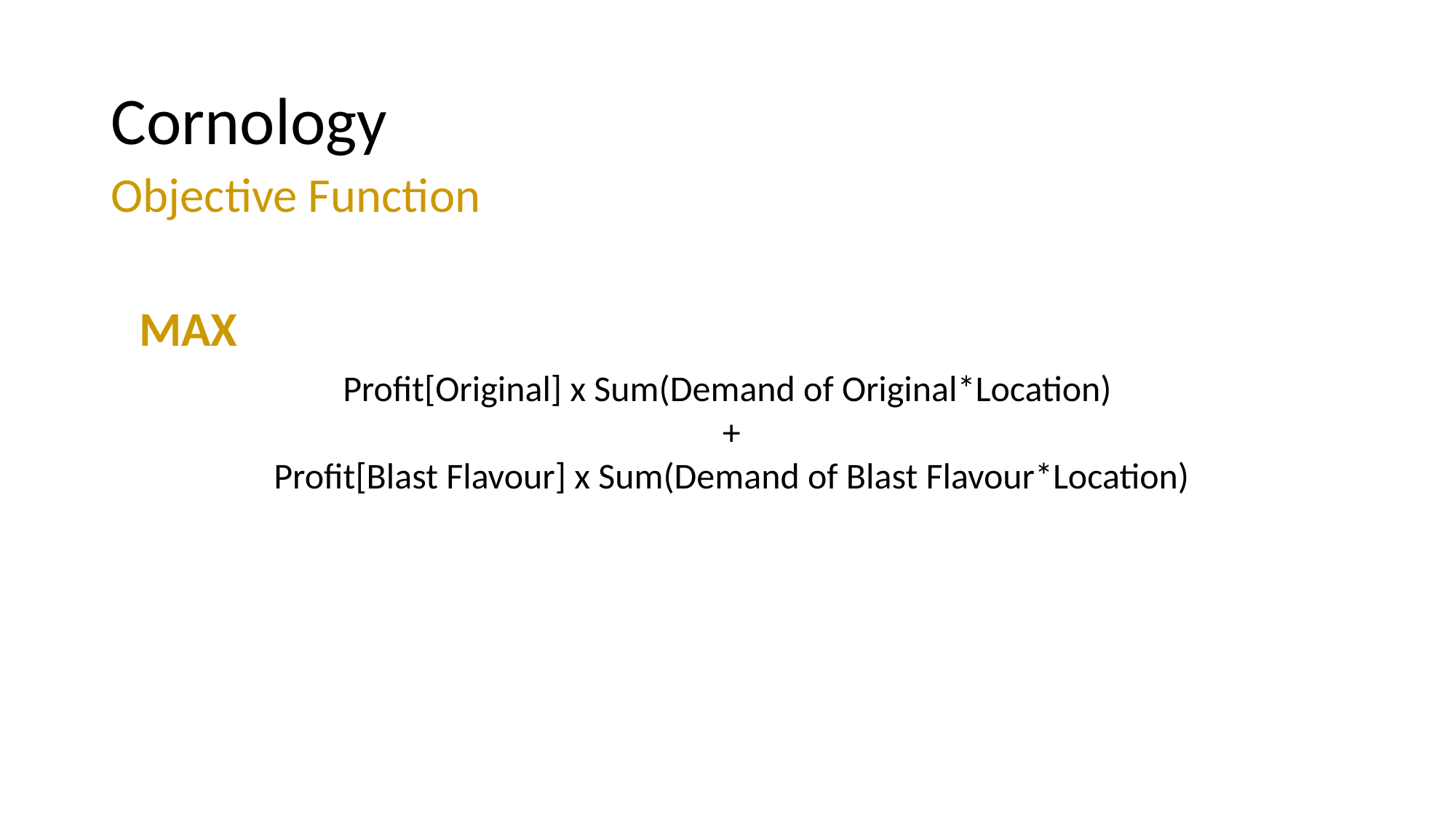

# Cornology
Objective Function
MAX
Profit[Original] x Sum(Demand of Original*Location)
 +
 Profit[Blast Flavour] x Sum(Demand of Blast Flavour*Location)